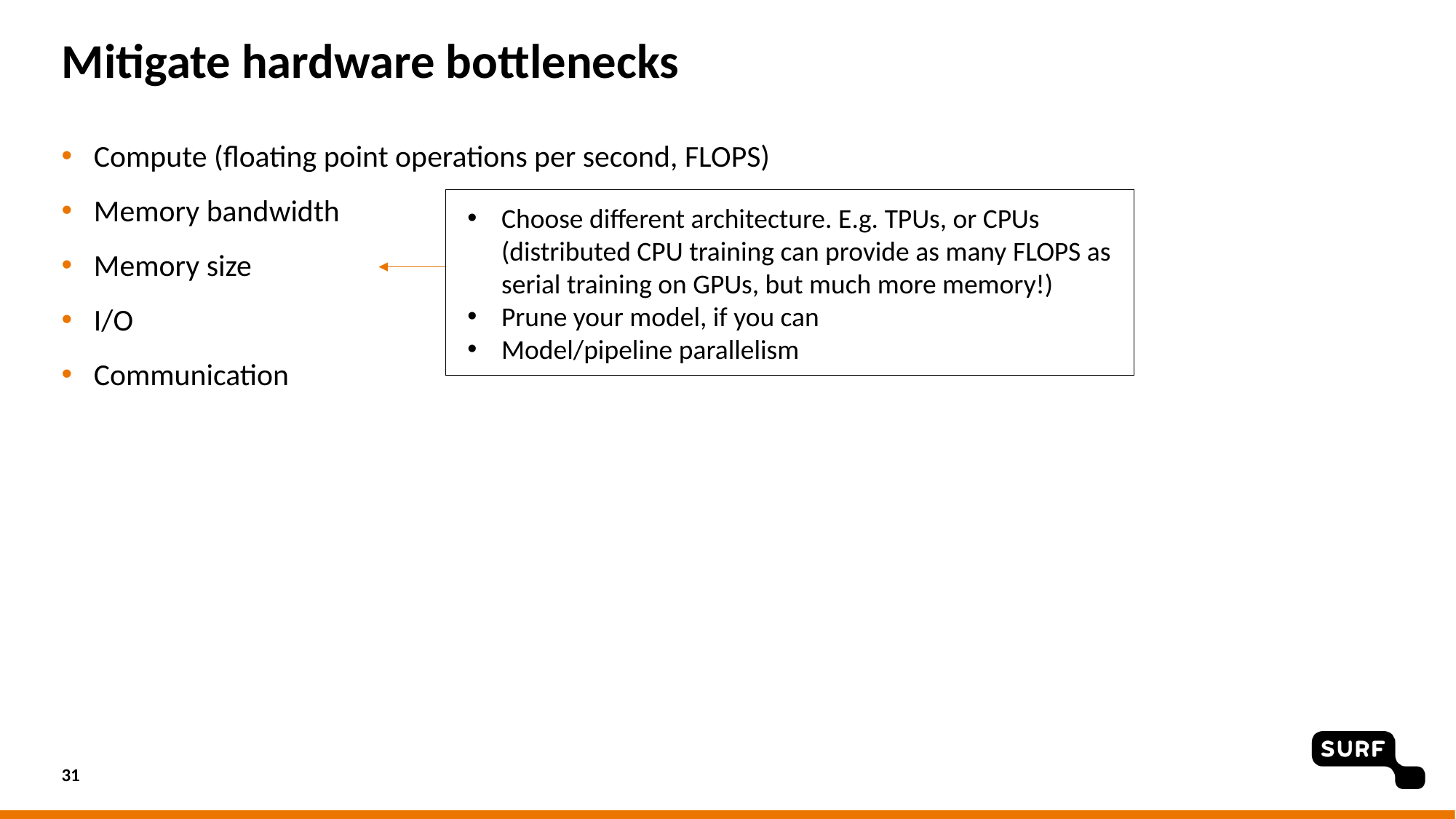

# Mitigate hardware bottlenecks
Compute (floating point operations per second, FLOPS)
Memory bandwidth
Memory size
I/O
Communication

Choose different architecture. E.g. TPUs, or CPUs (distributed CPU training can provide as many FLOPS as serial training on GPUs, but much more memory!)
Prune your model, if you can
Model/pipeline parallelism
31